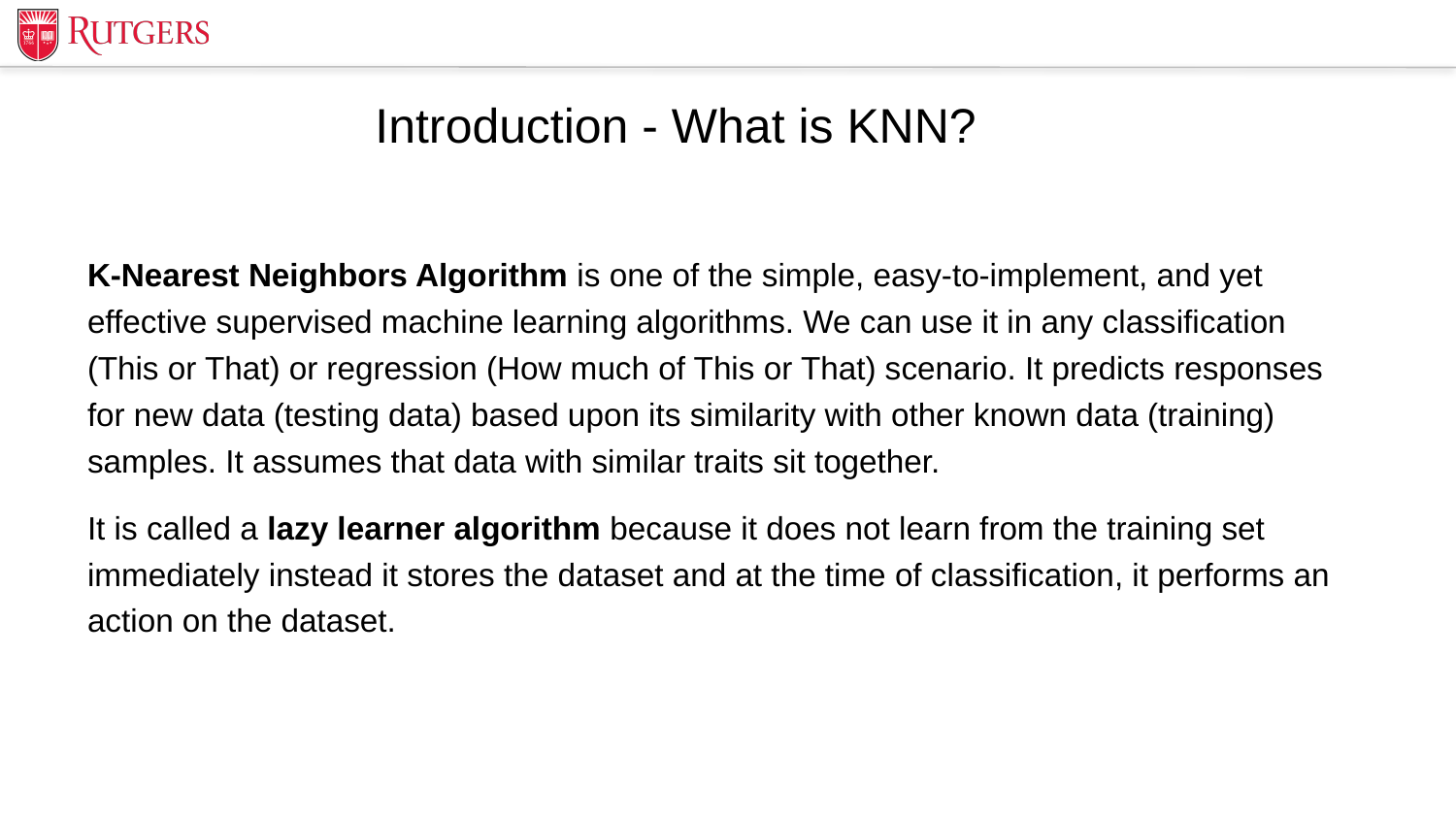

# Introduction - What is KNN?

K-Nearest Neighbors Algorithm is one of the simple, easy-to-implement, and yet effective supervised machine learning algorithms. We can use it in any classification (This or That) or regression (How much of This or That) scenario. It predicts responses for new data (testing data) based upon its similarity with other known data (training) samples. It assumes that data with similar traits sit together.
It is called a lazy learner algorithm because it does not learn from the training set immediately instead it stores the dataset and at the time of classification, it performs an action on the dataset.